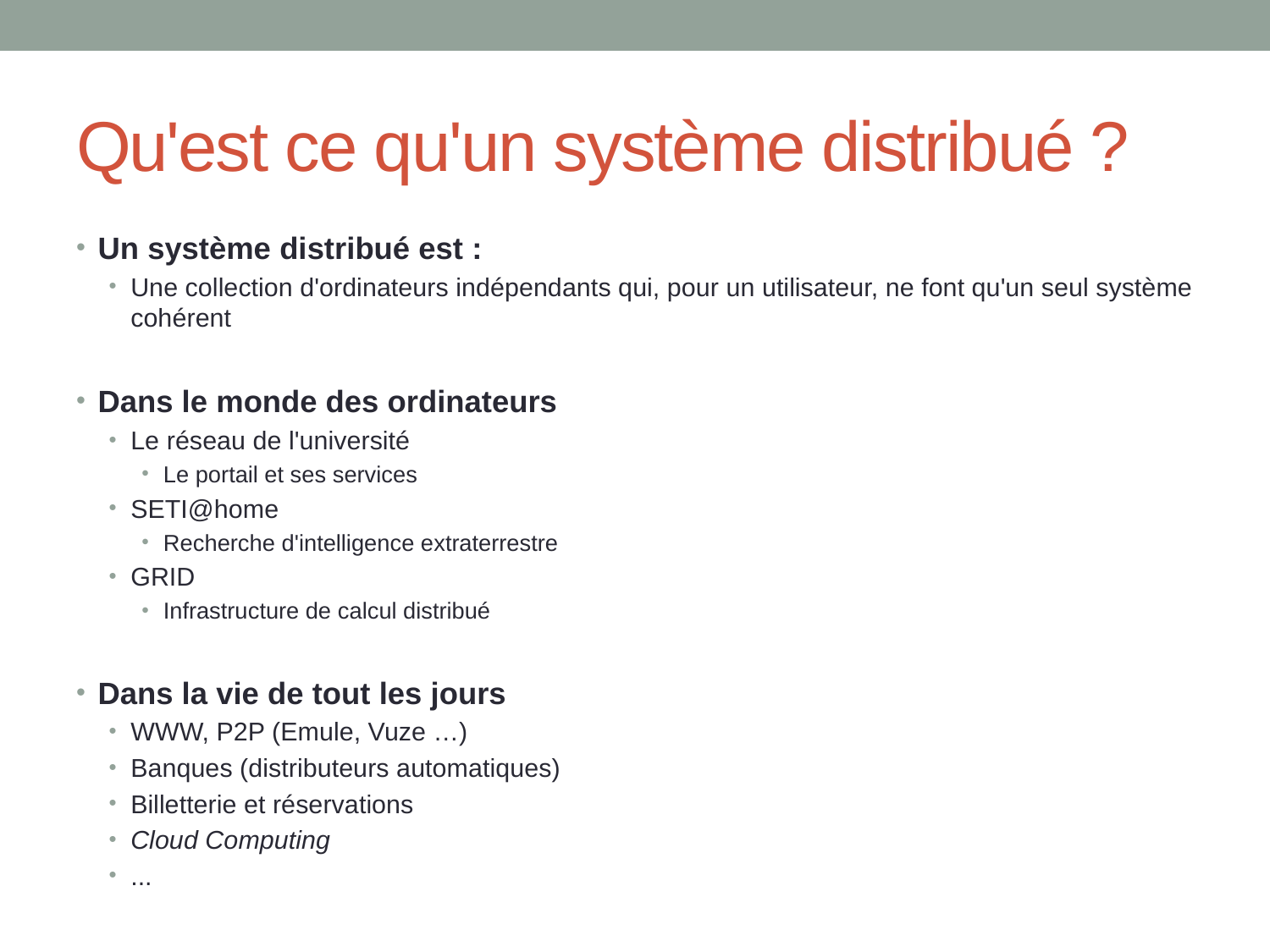

# Qu'est ce qu'un système distribué ?
Un système distribué est :
Une collection d'ordinateurs indépendants qui, pour un utilisateur, ne font qu'un seul système cohérent

Dans le monde des ordinateurs
Le réseau de l'université
Le portail et ses services
SETI@home
Recherche d'intelligence extraterrestre
GRID
Infrastructure de calcul distribué

Dans la vie de tout les jours
WWW, P2P (Emule, Vuze …)
Banques (distributeurs automatiques)
Billetterie et réservations
Cloud Computing
...